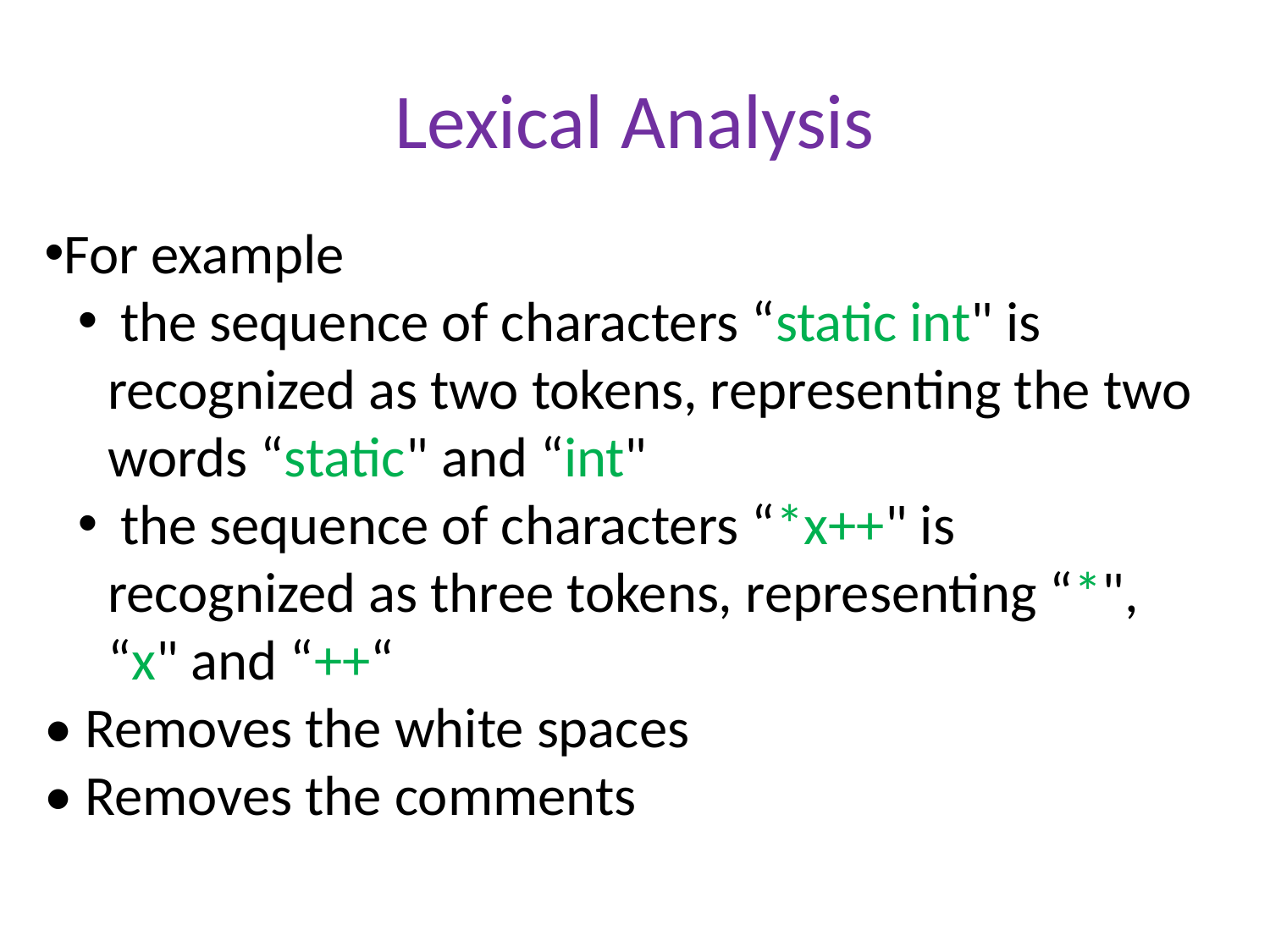

# Lexical Analysis
For example
 the sequence of characters “static int" is recognized as two tokens, representing the two words “static" and “int"
 the sequence of characters “*x++" is recognized as three tokens, representing “*", “x" and “++“
• Removes the white spaces
• Removes the comments